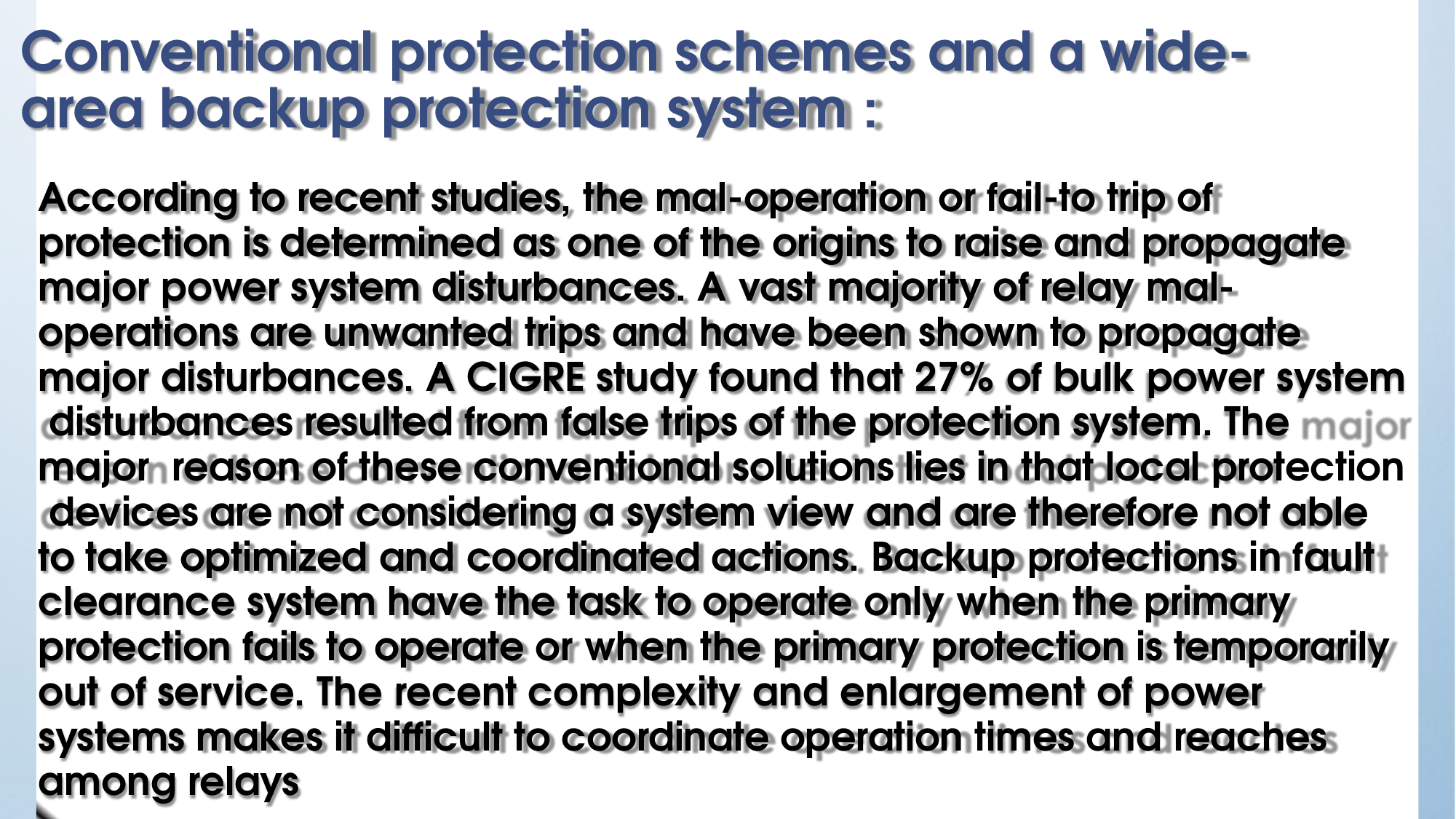

# Conventional protection schemes and a wide-

area backup protection system :
According to recent studies, the mal-operation or fail-to trip of  protection is determined as one of the origins to raise and propagate  major power system disturbances. A vast majority of relay mal-  operations are unwanted trips and have been shown to propagate  major disturbances. A CIGRE study found that 27% of bulk power system  disturbances resulted from false trips of the protection system. The major  reason of these conventional solutions lies in that local protection  devices are not considering a system view and are therefore not able  to take optimized and coordinated actions. Backup protections in fault  clearance system have the task to operate only when the primary  protection fails to operate or when the primary protection is temporarily  out of service. The recent complexity and enlargement of power  systems makes it difficult to coordinate operation times and reaches  among relays